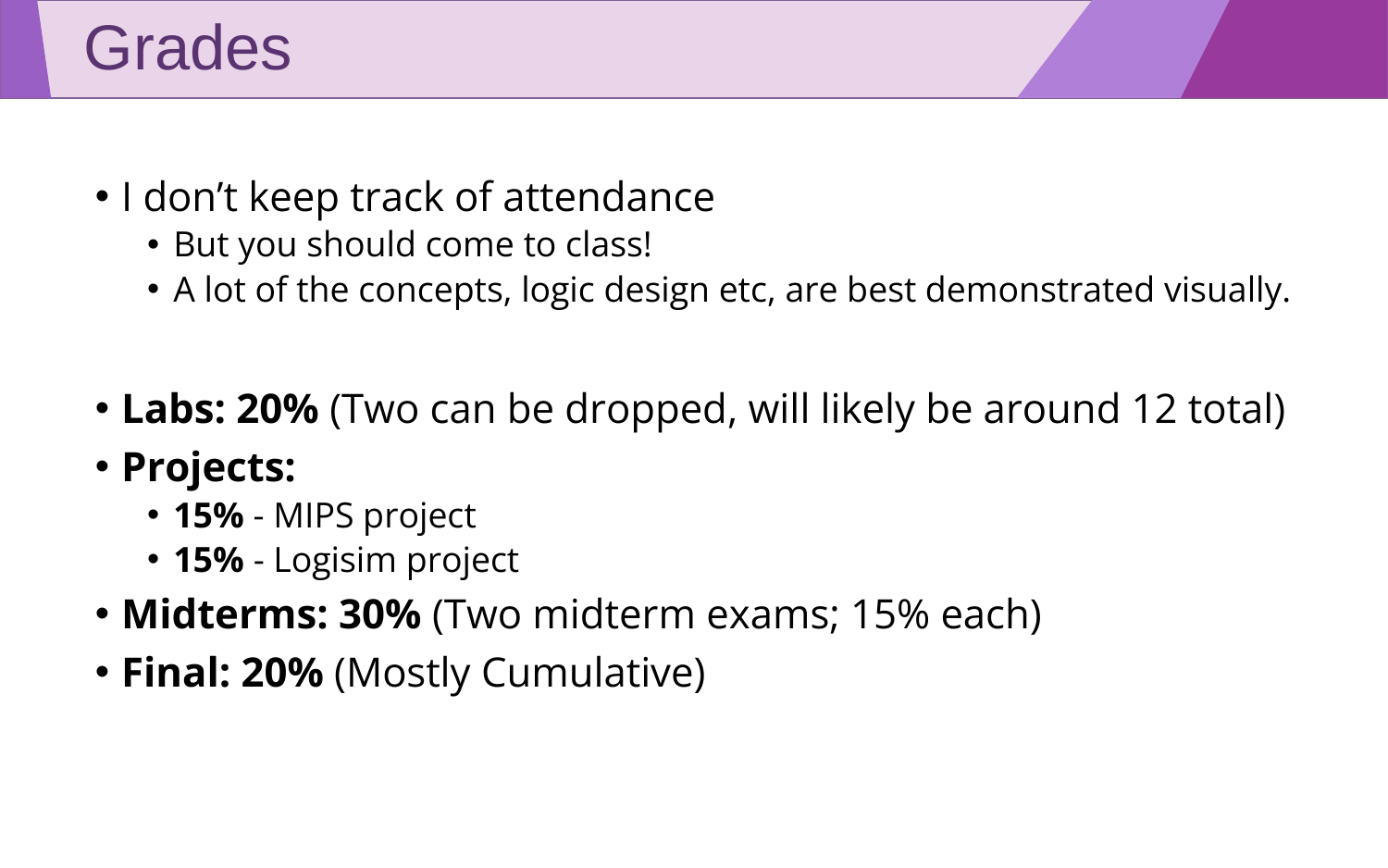

# Grades
I don’t keep track of attendance
But you should come to class!
A lot of the concepts, logic design etc, are best demonstrated visually.

Labs: 20% (Two can be dropped, will likely be around 12 total)
Projects:
15% - MIPS project
15% - Logisim project
Midterms: 30% (Two midterm exams; 15% each)
Final: 20% (Mostly Cumulative)